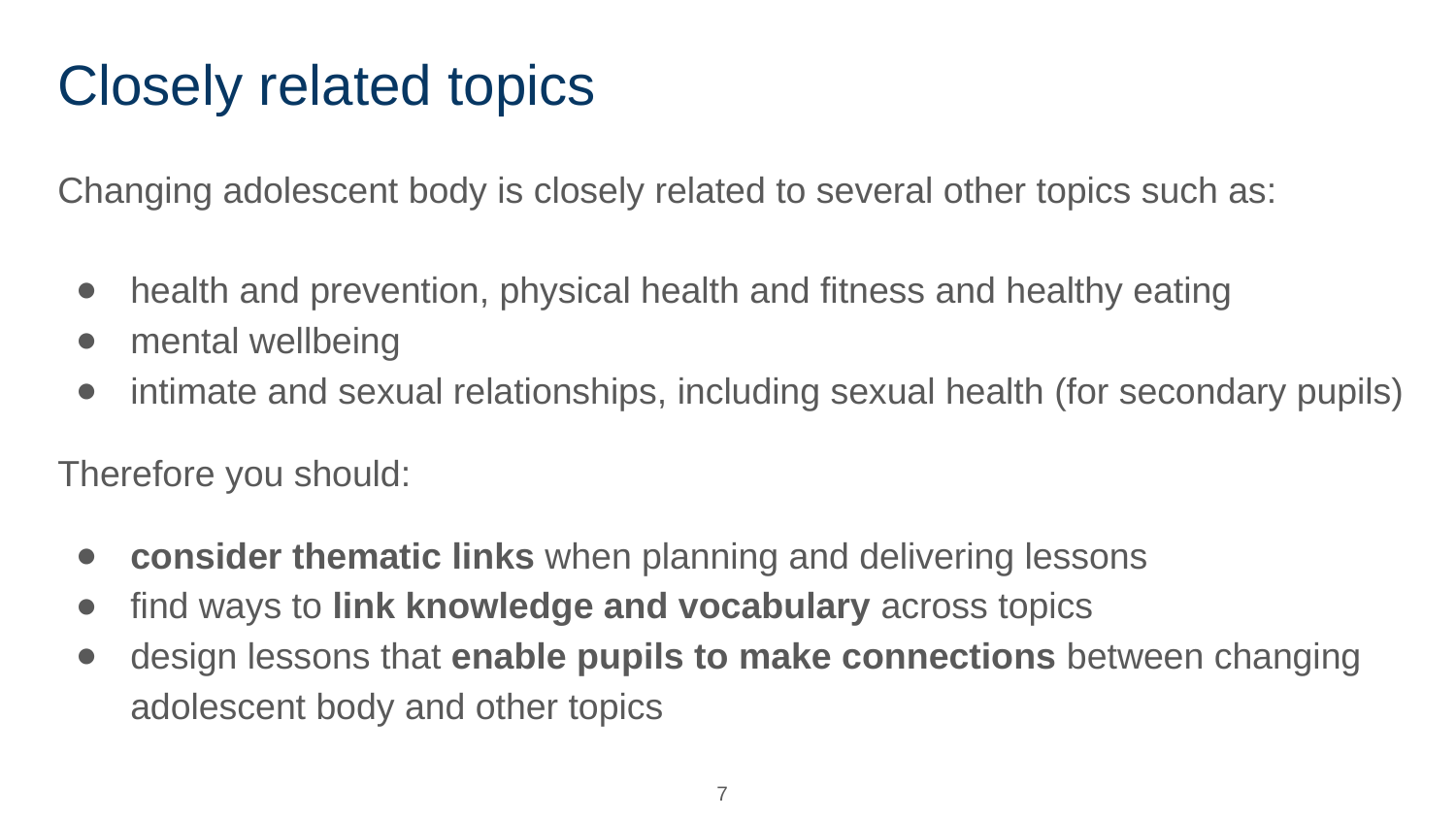

# Closely related topics
Changing adolescent body is closely related to several other topics such as:

health and prevention, physical health and fitness and healthy eating
mental wellbeing
intimate and sexual relationships, including sexual health (for secondary pupils)
Therefore you should:
consider thematic links when planning and delivering lessons
find ways to link knowledge and vocabulary across topics
design lessons that enable pupils to make connections between changing adolescent body and other topics
7